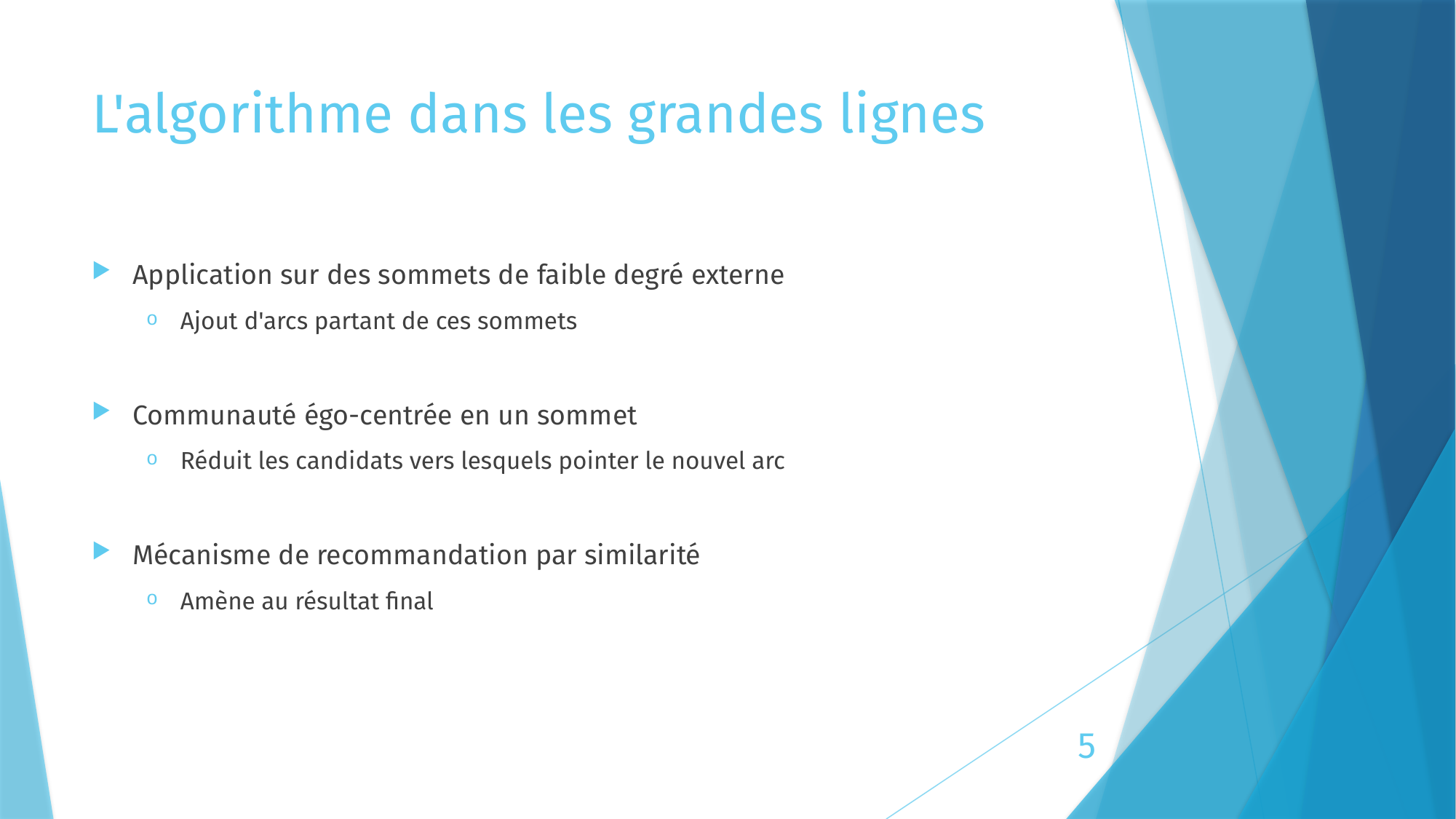

# L'algorithme dans les grandes lignes
Application sur des sommets de faible degré externe
Ajout d'arcs partant de ces sommets

Communauté égo-centrée en un sommet
Réduit les candidats vers lesquels pointer le nouvel arc

Mécanisme de recommandation par similarité
Amène au résultat final
5